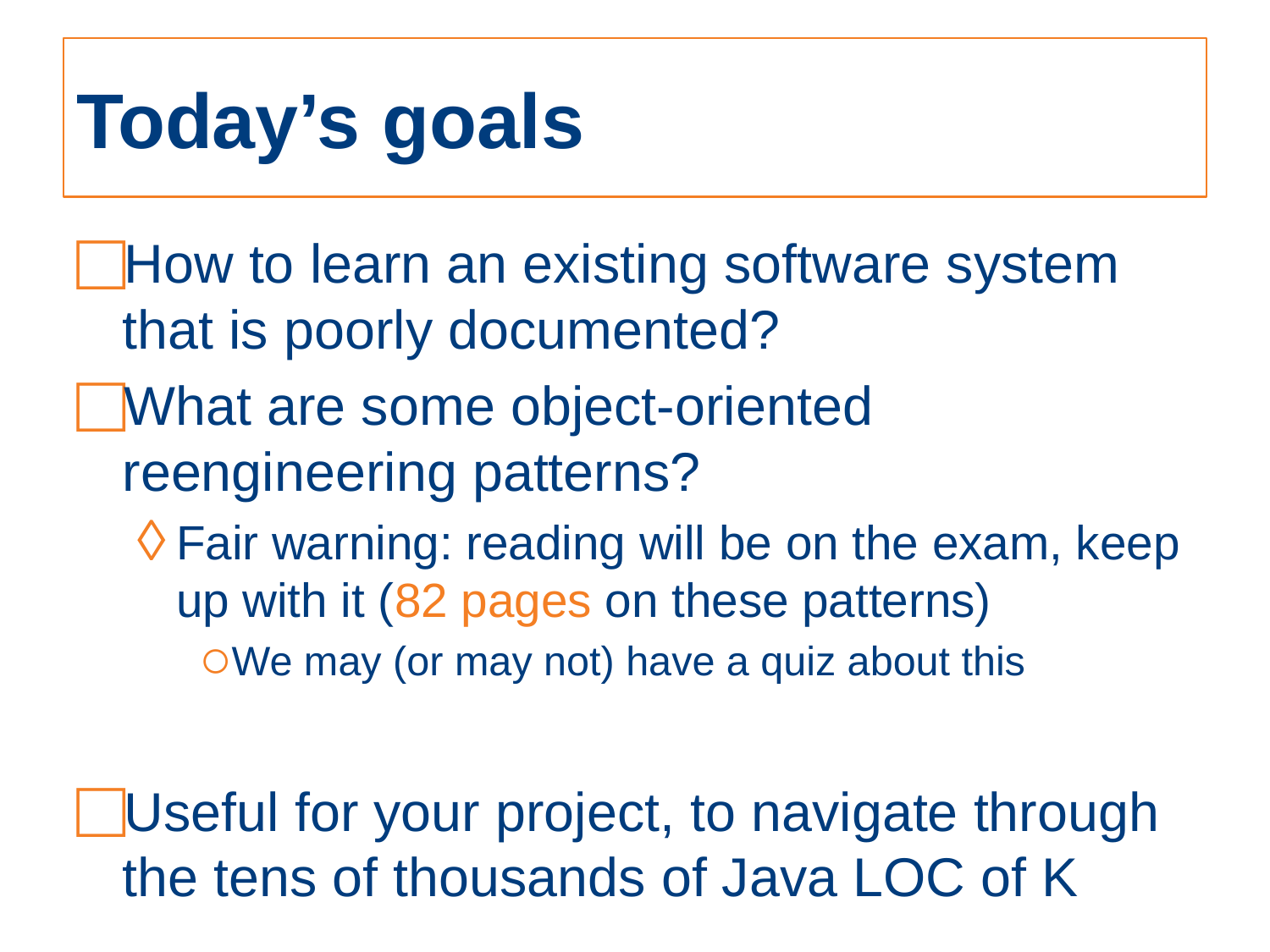

# Today’s goals
How to learn an existing software system that is poorly documented?
What are some object-oriented reengineering patterns?
Fair warning: reading will be on the exam, keep up with it (82 pages on these patterns)
We may (or may not) have a quiz about this

Useful for your project, to navigate through the tens of thousands of Java LOC of K